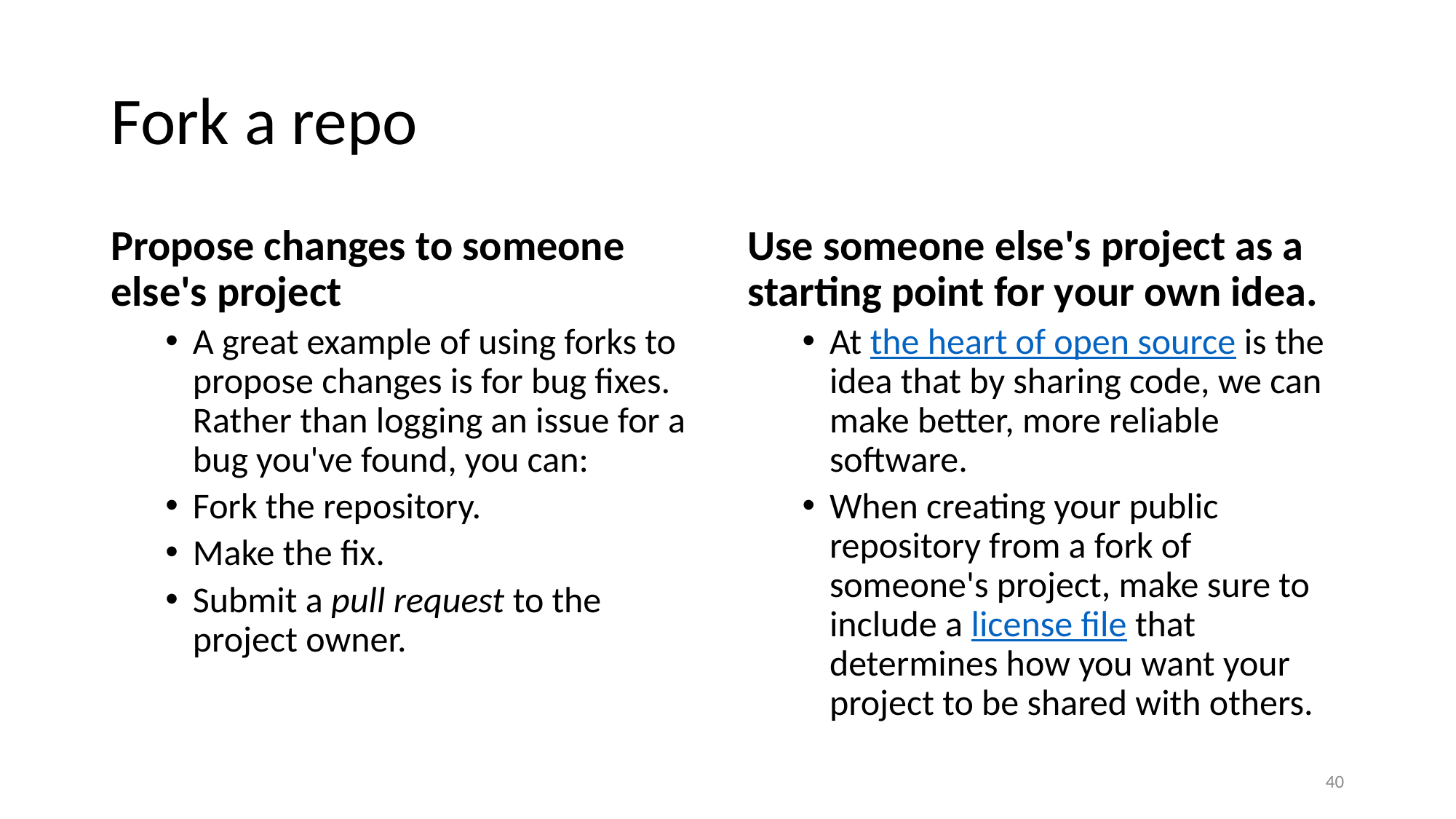

# Fork a repo
Propose changes to someone else's project
A great example of using forks to propose changes is for bug fixes. Rather than logging an issue for a bug you've found, you can:
Fork the repository.
Make the fix.
Submit a pull request to the project owner.

Use someone else's project as a starting point for your own idea.
At the heart of open source is the idea that by sharing code, we can make better, more reliable software.
When creating your public repository from a fork of someone's project, make sure to include a license file that determines how you want your project to be shared with others.

40